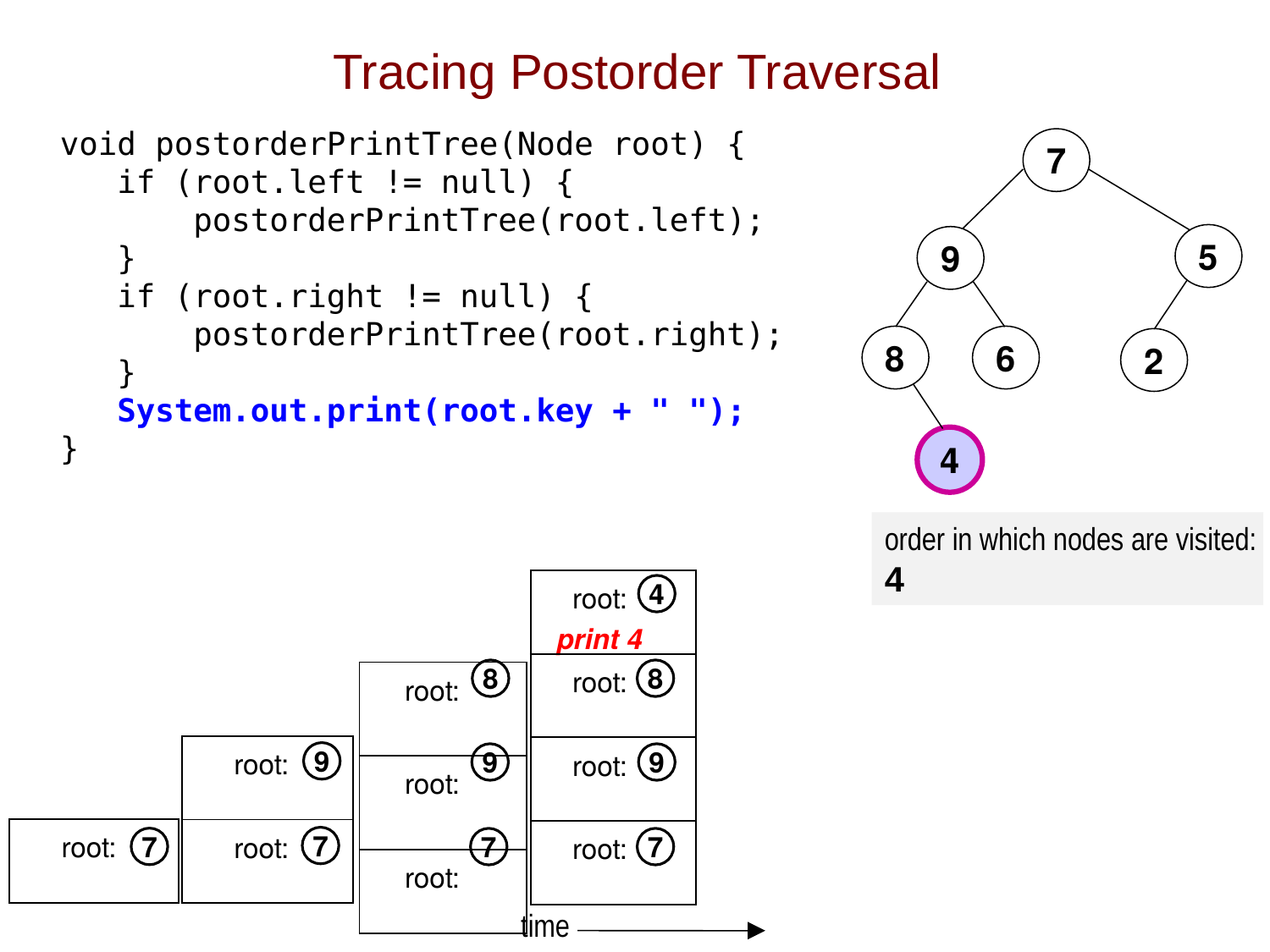

# Tracing Postorder Traversal
void postorderPrintTree(Node root) {
   if (root.left != null) {
       postorderPrintTree(root.left);
   }
   if (root.right != null) {
       postorderPrintTree(root.right);
   }
   System.out.print(root.key + " ");
}

7

5
9

8
6
2

4
|  |
| --- |
|  |
| root: |
| root: |
| root: |
order in which nodes are visited:
4
|  |
| --- |
|  |
| root: |
| root: |
| root: print 4 |
| --- |
| root: |
| root: |
| root: |
4
|  |
| --- |
|  |
| root: |
8
8
9
9
9
7
7
7
7
time